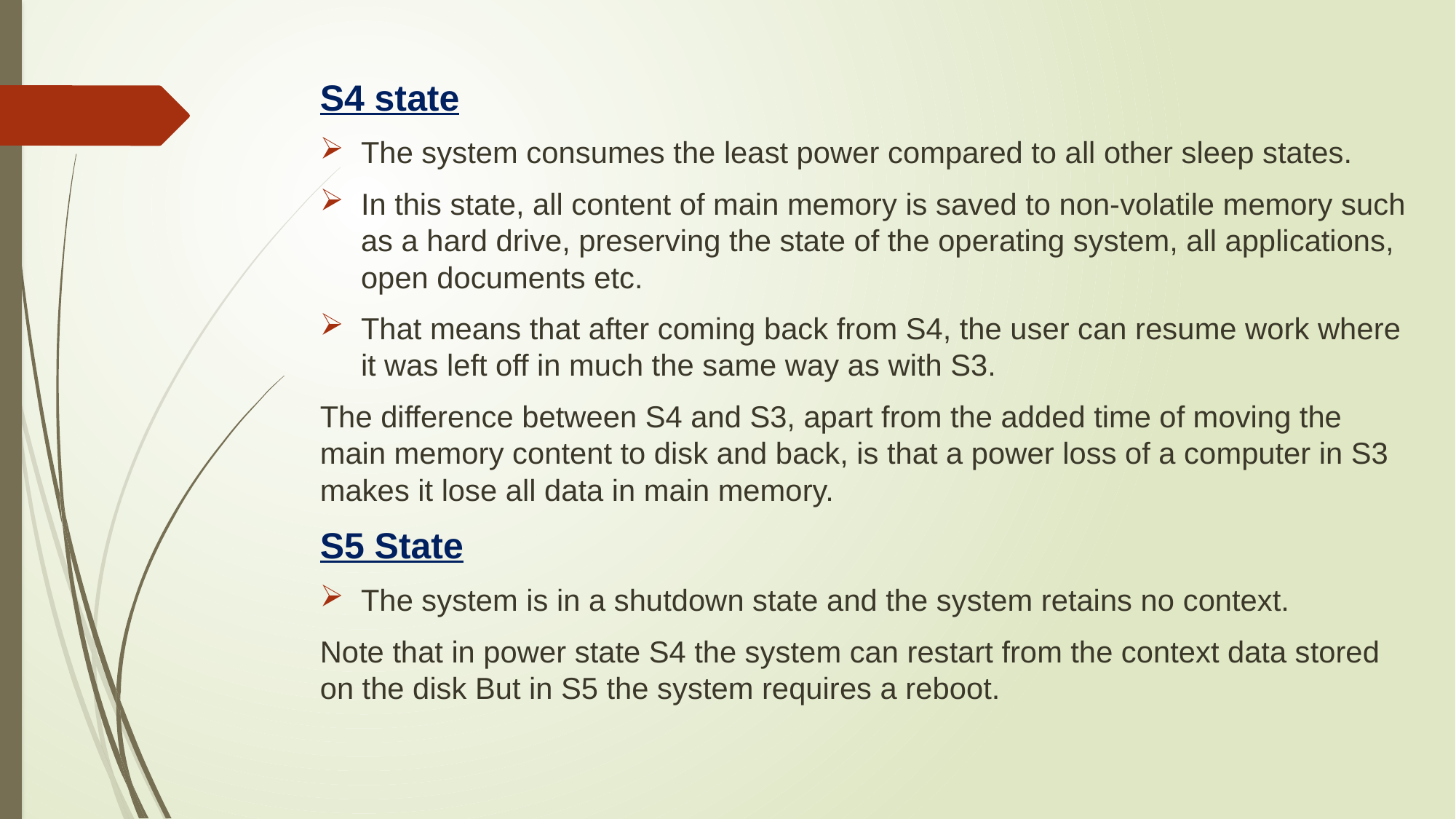

S4 state
The system consumes the least power compared to all other sleep states.
In this state, all content of main memory is saved to non-volatile memory such as a hard drive, preserving the state of the operating system, all applications, open documents etc.
That means that after coming back from S4, the user can resume work where it was left off in much the same way as with S3.
The difference between S4 and S3, apart from the added time of moving the main memory content to disk and back, is that a power loss of a computer in S3 makes it lose all data in main memory.
S5 State
The system is in a shutdown state and the system retains no context.
Note that in power state S4 the system can restart from the context data stored on the disk But in S5 the system requires a reboot.